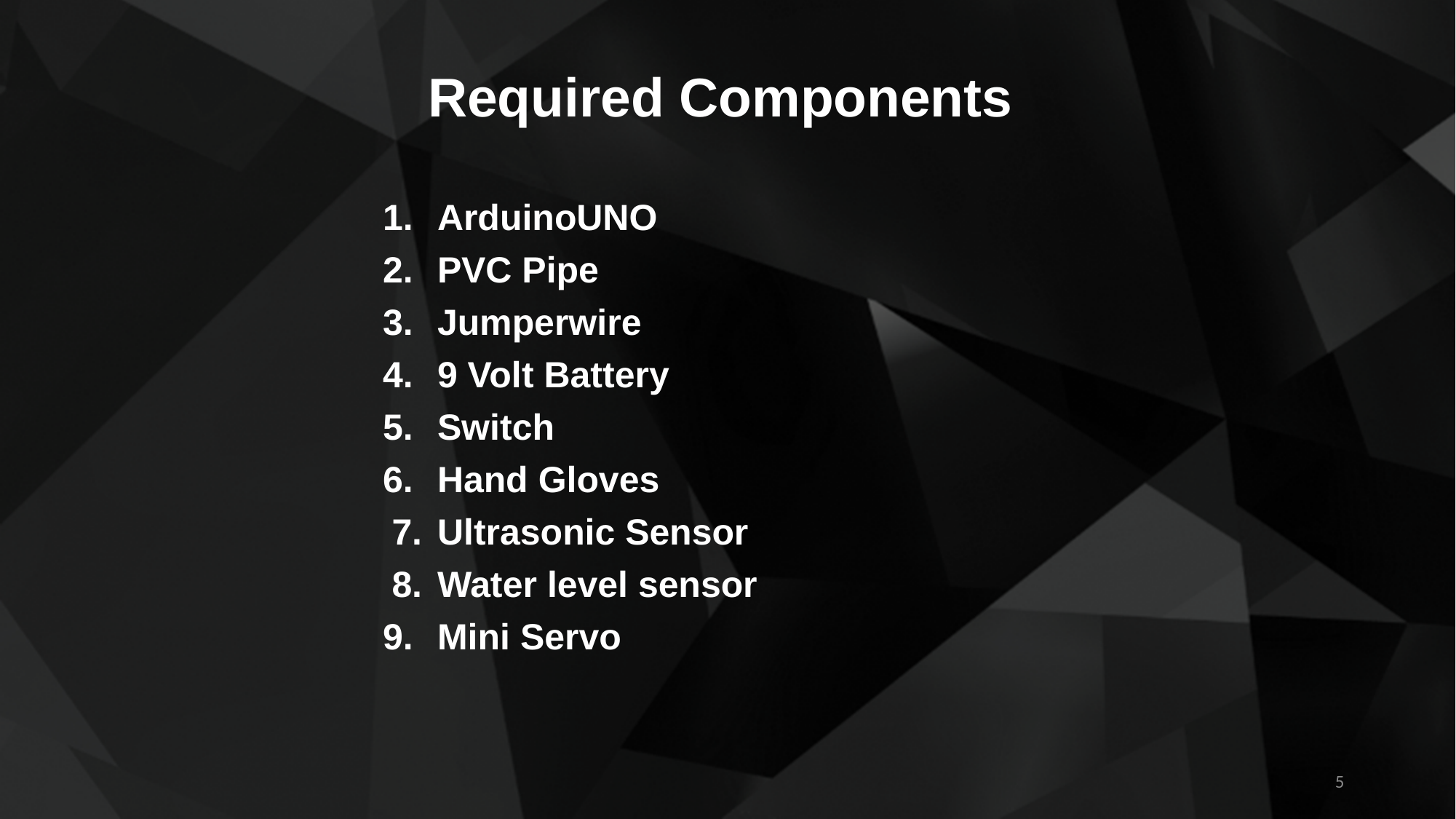

Required Components
ArduinoUNO
PVC Pipe
Jumperwire
9 Volt Battery
Switch
Hand Gloves
Ultrasonic Sensor
Water level sensor
Mini Servo
5